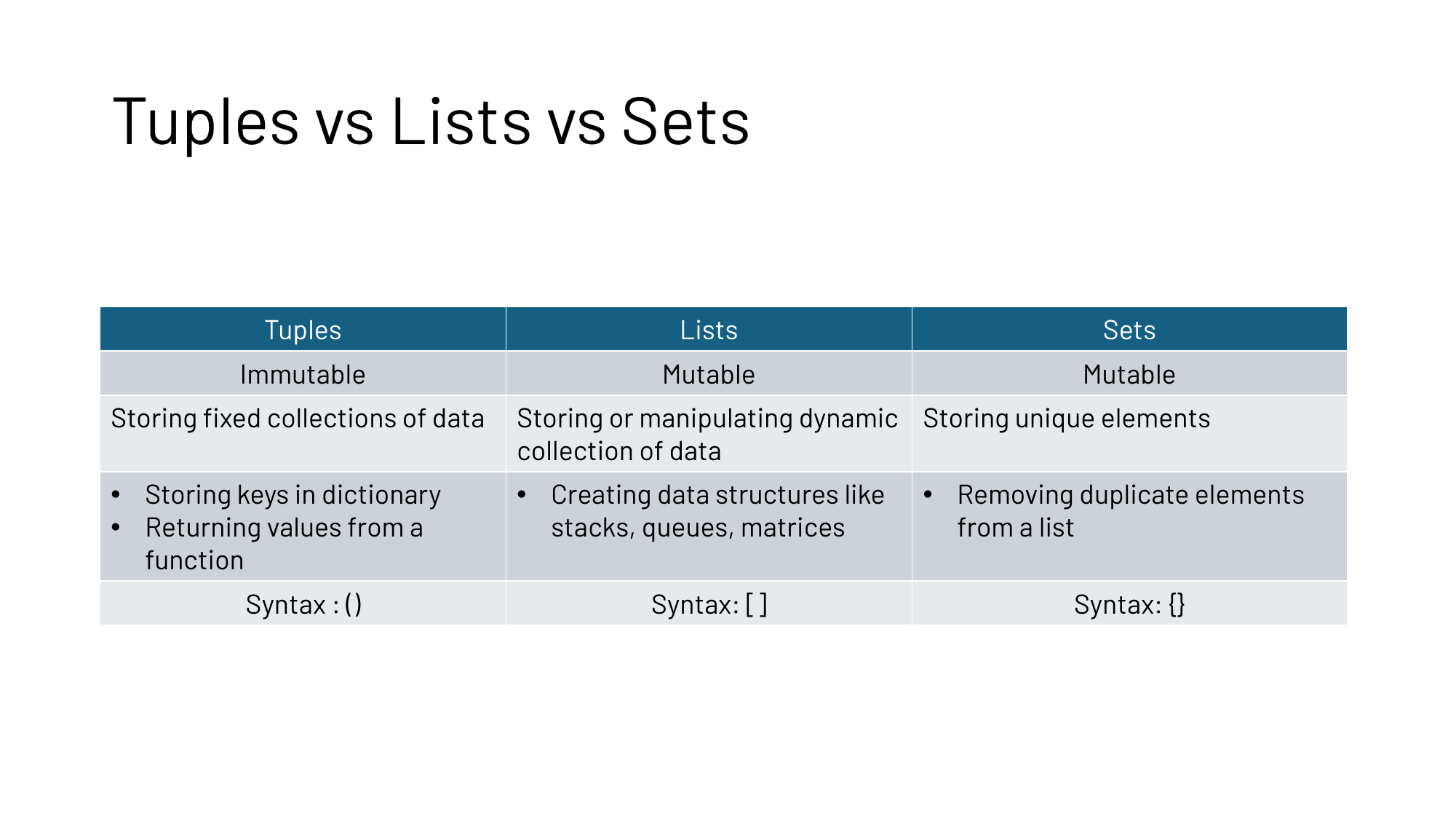

# Tuples vs Lists vs Sets

| Tuples | Lists | Sets |
| --- | --- | --- |
| Immutable | Mutable | Mutable |
| Storing fixed collections of data | Storing or manipulating dynamic collection of data | Storing unique elements |
| Storing keys in dictionary Returning values from a function | Creating data structures like stacks, queues, matrices | Removing duplicate elements from a list |
| Syntax : () | Syntax: [] | Syntax: {} |